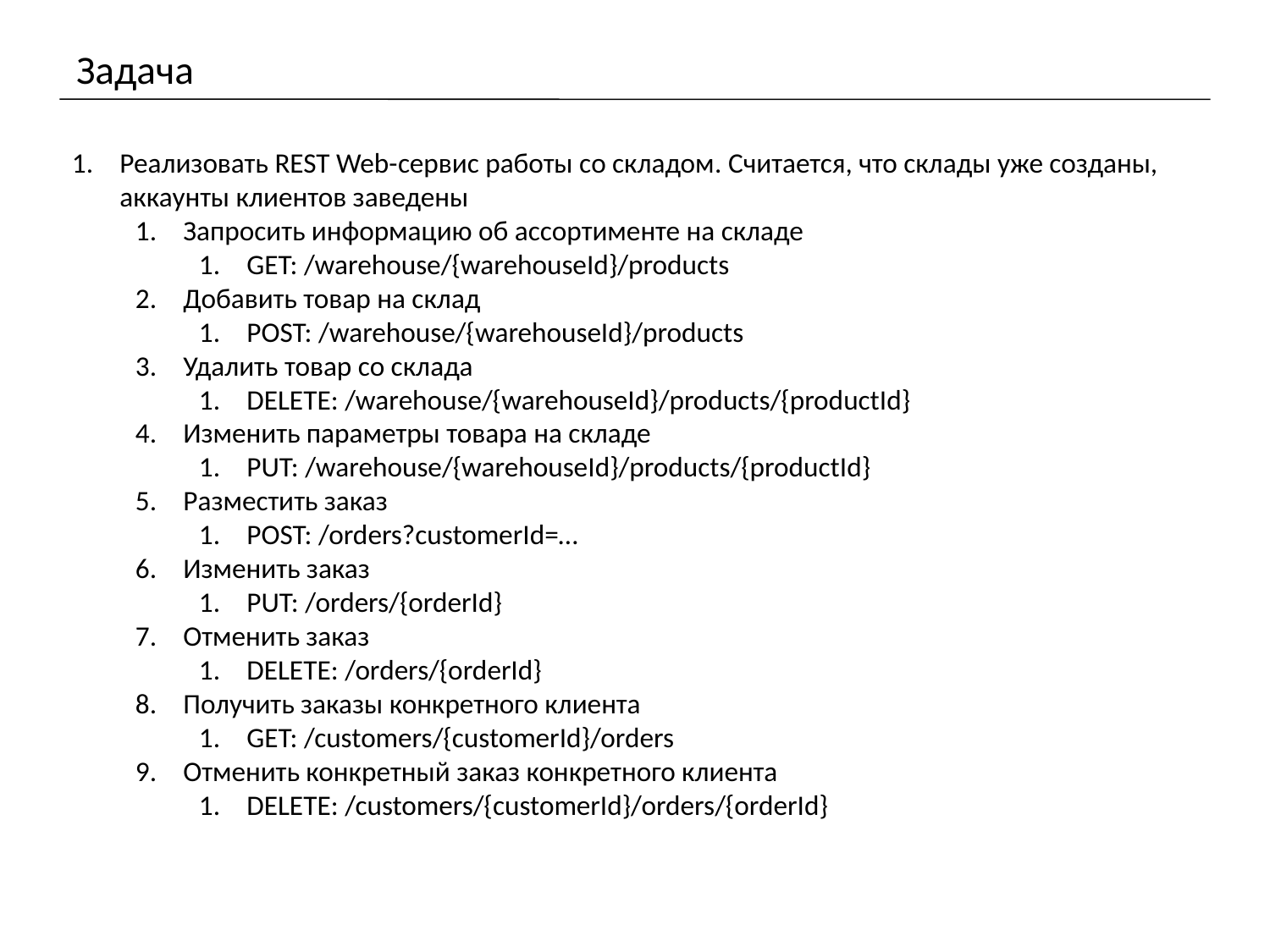

# Задача
Реализовать REST Web-сервис работы со складом. Считается, что склады уже созданы, аккаунты клиентов заведены
Запросить информацию об ассортименте на складе
GET: /warehouse/{warehouseId}/products
Добавить товар на склад
POST: /warehouse/{warehouseId}/products
Удалить товар со склада
DELETE: /warehouse/{warehouseId}/products/{productId}
Изменить параметры товара на складе
PUT: /warehouse/{warehouseId}/products/{productId}
Разместить заказ
POST: /orders?customerId=…
Изменить заказ
PUT: /orders/{orderId}
Отменить заказ
DELETE: /orders/{orderId}
Получить заказы конкретного клиента
GET: /customers/{customerId}/orders
Отменить конкретный заказ конкретного клиента
DELETE: /customers/{customerId}/orders/{orderId}